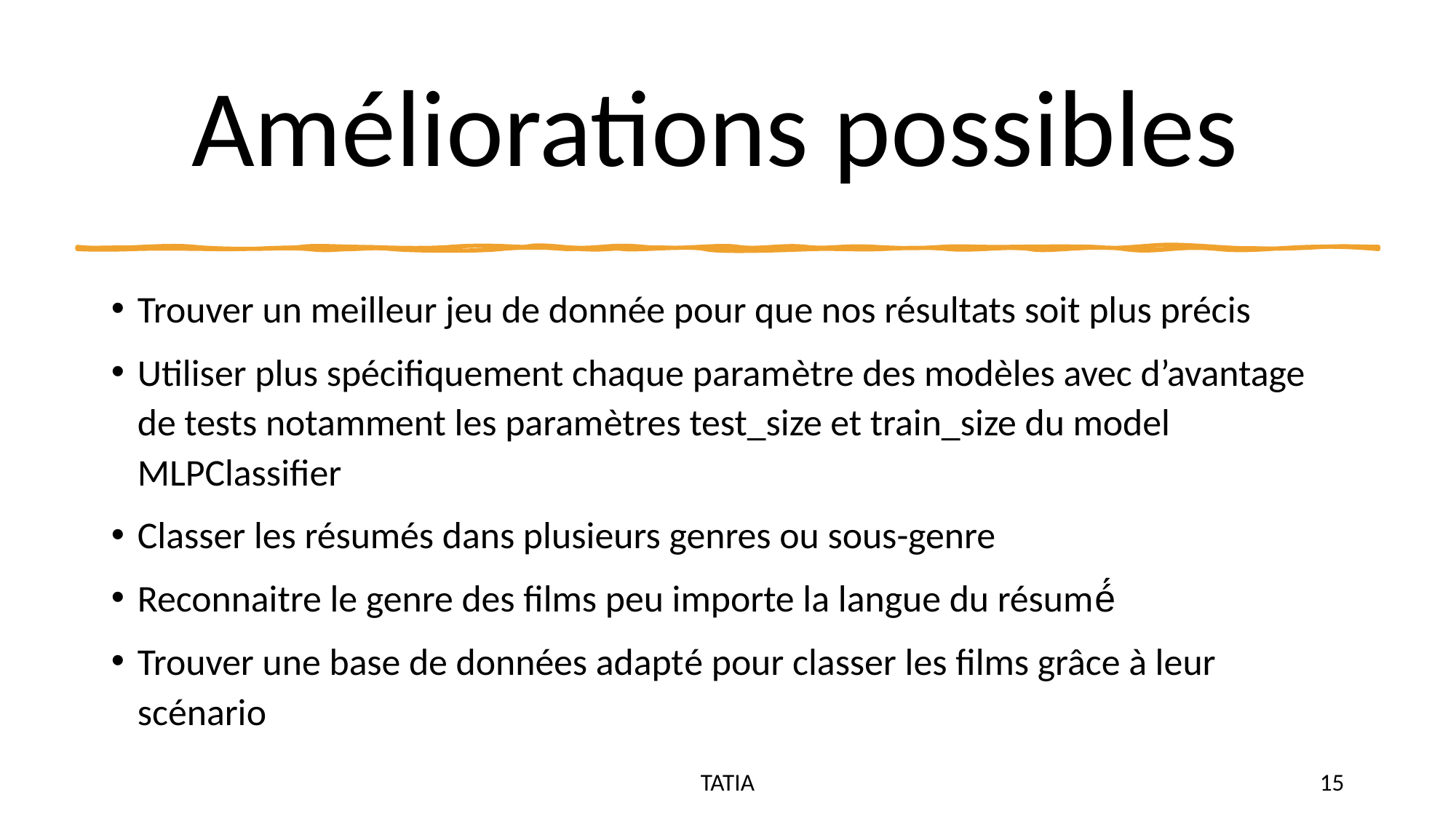

# Améliorations possibles
Trouver un meilleur jeu de donnée pour que nos résultats soit plus précis
Utiliser plus spécifiquement chaque paramètre des modèles avec d’avantage de tests notamment les paramètres test_size et train_size du model MLPClassifier
Classer les résumés dans plusieurs genres ou sous-genre
Reconnaitre le genre des films peu importe la langue du résumé́
Trouver une base de données adapté pour classer les films grâce à leur scénario
TATIA
15